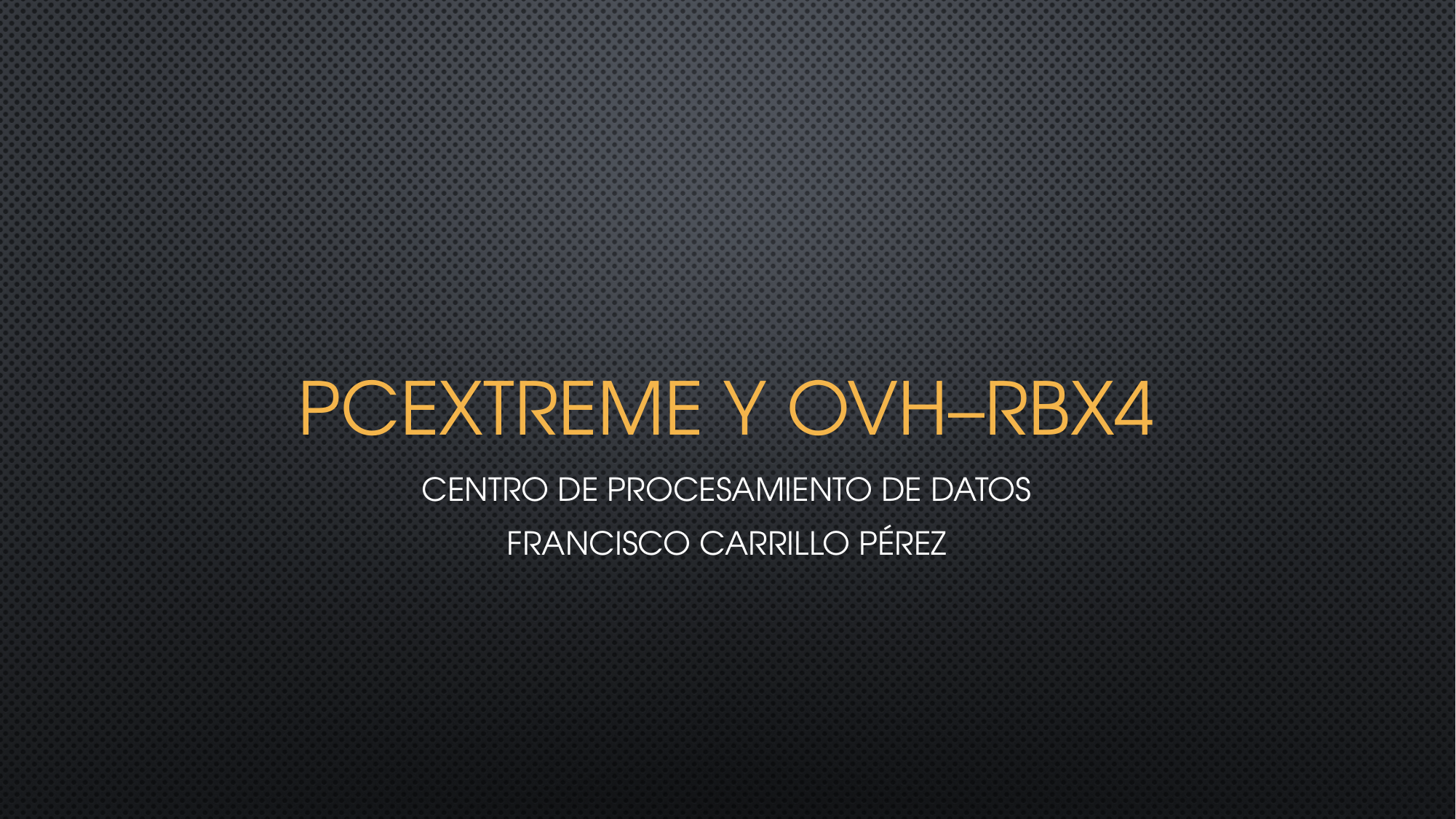

# PcExtreme y OVH–RBX4
Centro de Procesamiento de Datos
Francisco Carrillo Pérez